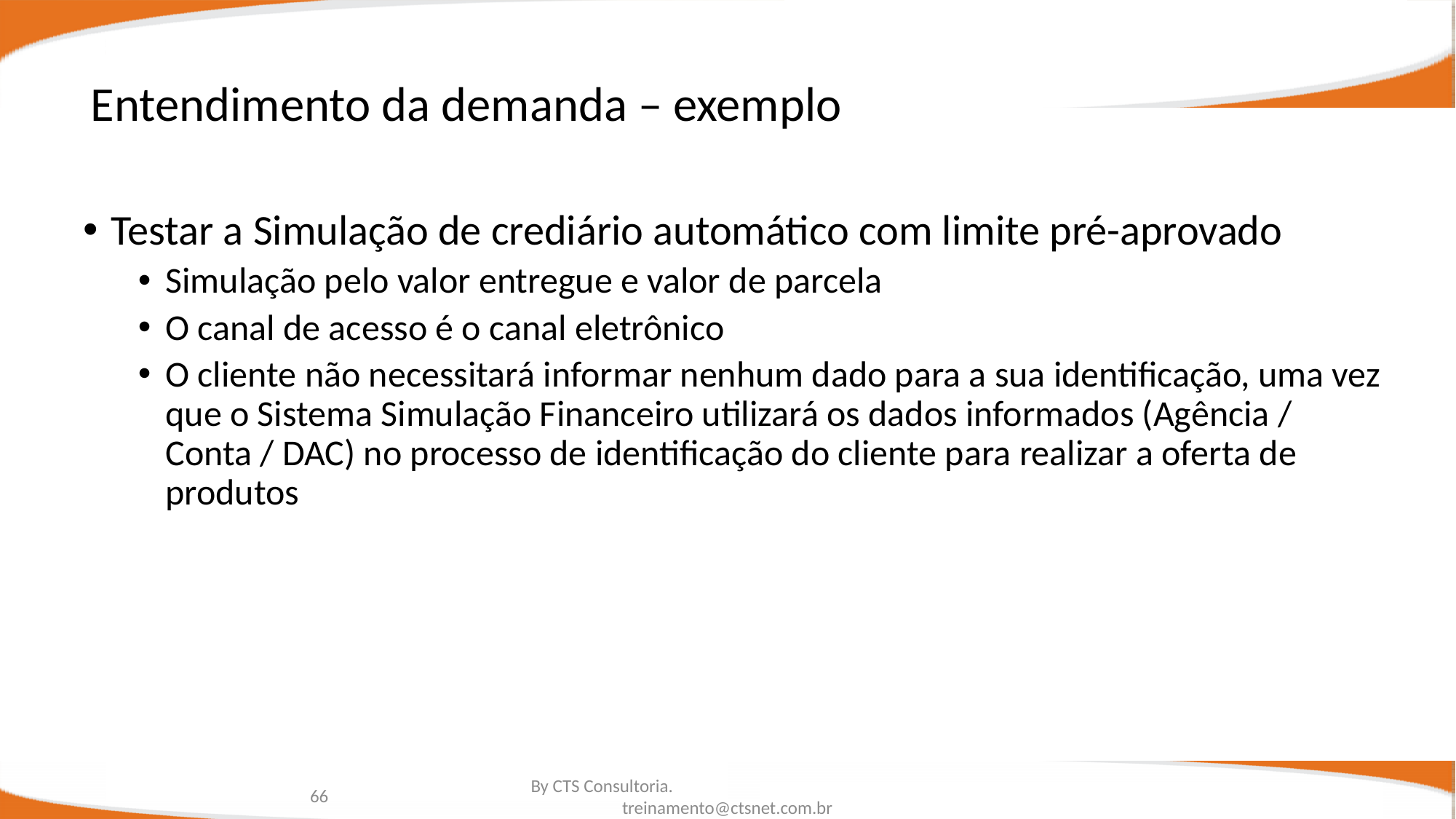

# Entendimento da demanda – exemplo
Testar a Simulação de crediário automático com limite pré-aprovado
Simulação pelo valor entregue e valor de parcela
O canal de acesso é o canal eletrônico
O cliente não necessitará informar nenhum dado para a sua identificação, uma vez que o Sistema Simulação Financeiro utilizará os dados informados (Agência / Conta / DAC) no processo de identificação do cliente para realizar a oferta de produtos
66